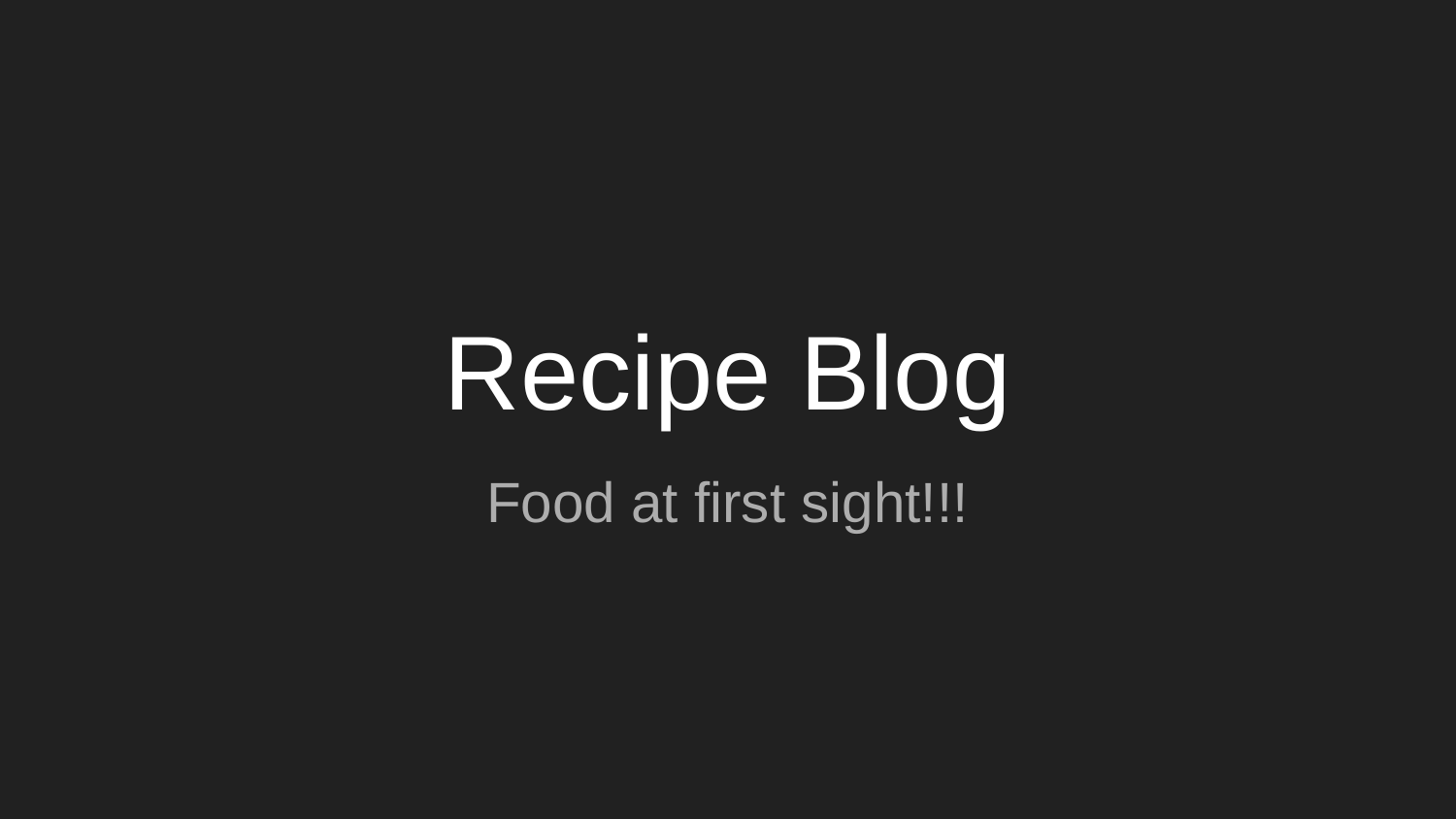

# Recipe Blog
Food at first sight!!!